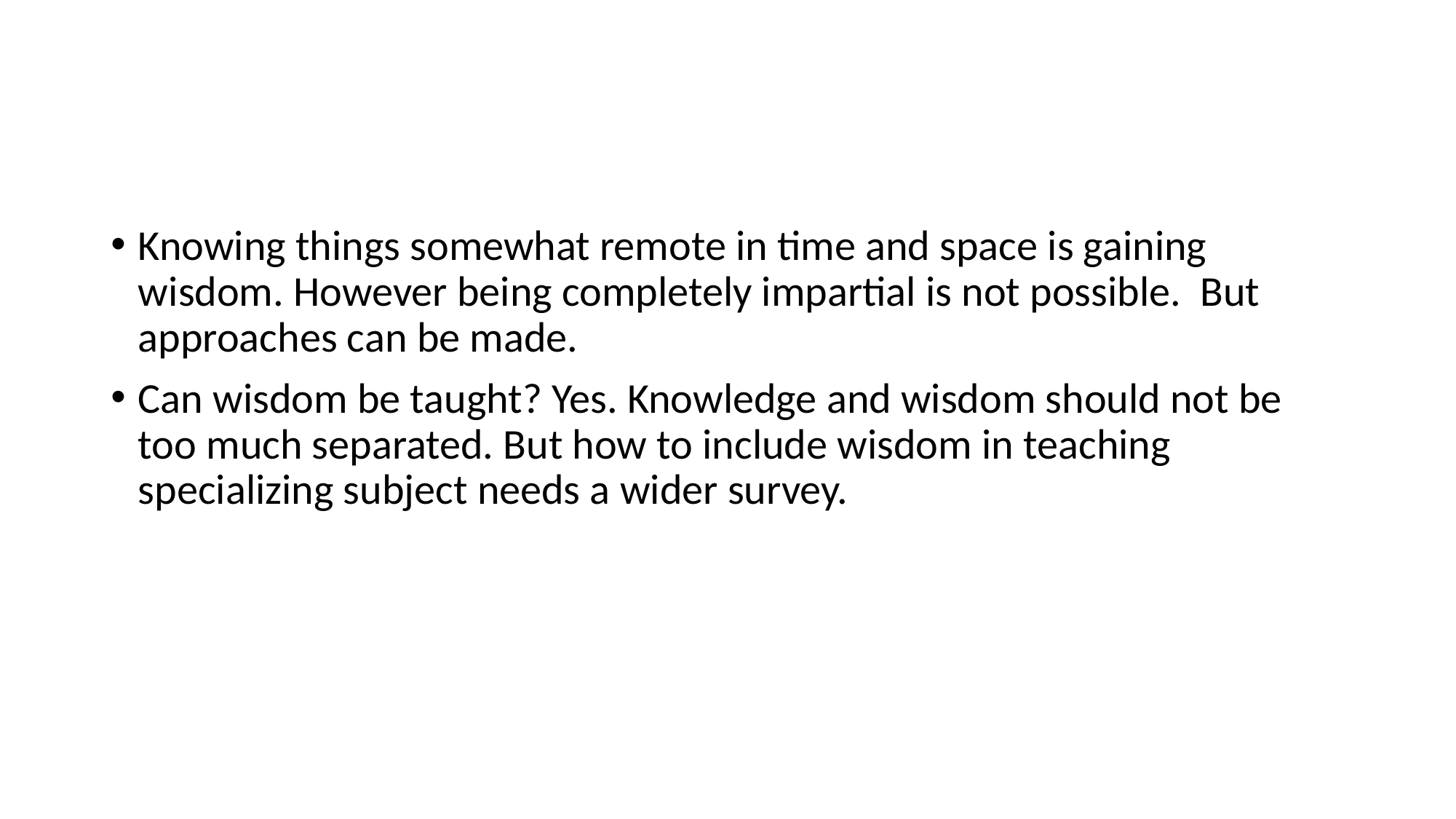

#
Knowing things somewhat remote in time and space is gaining wisdom. However being completely impartial is not possible.  But approaches can be made.
Can wisdom be taught? Yes. Knowledge and wisdom should not be too much separated. But how to include wisdom in teaching specializing subject needs a wider survey.